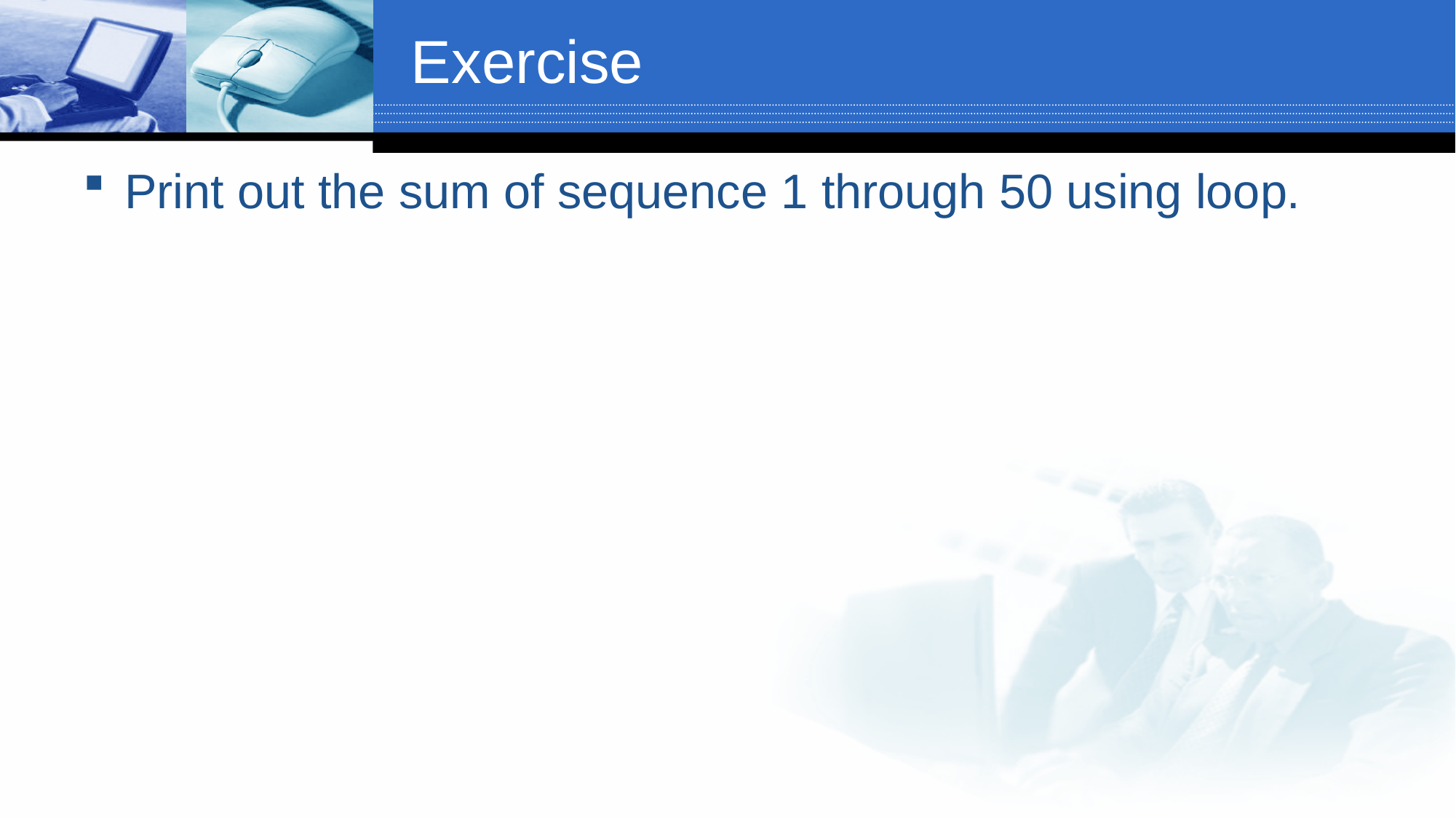

# Exercise
Print out the sum of sequence 1 through 50 using loop.